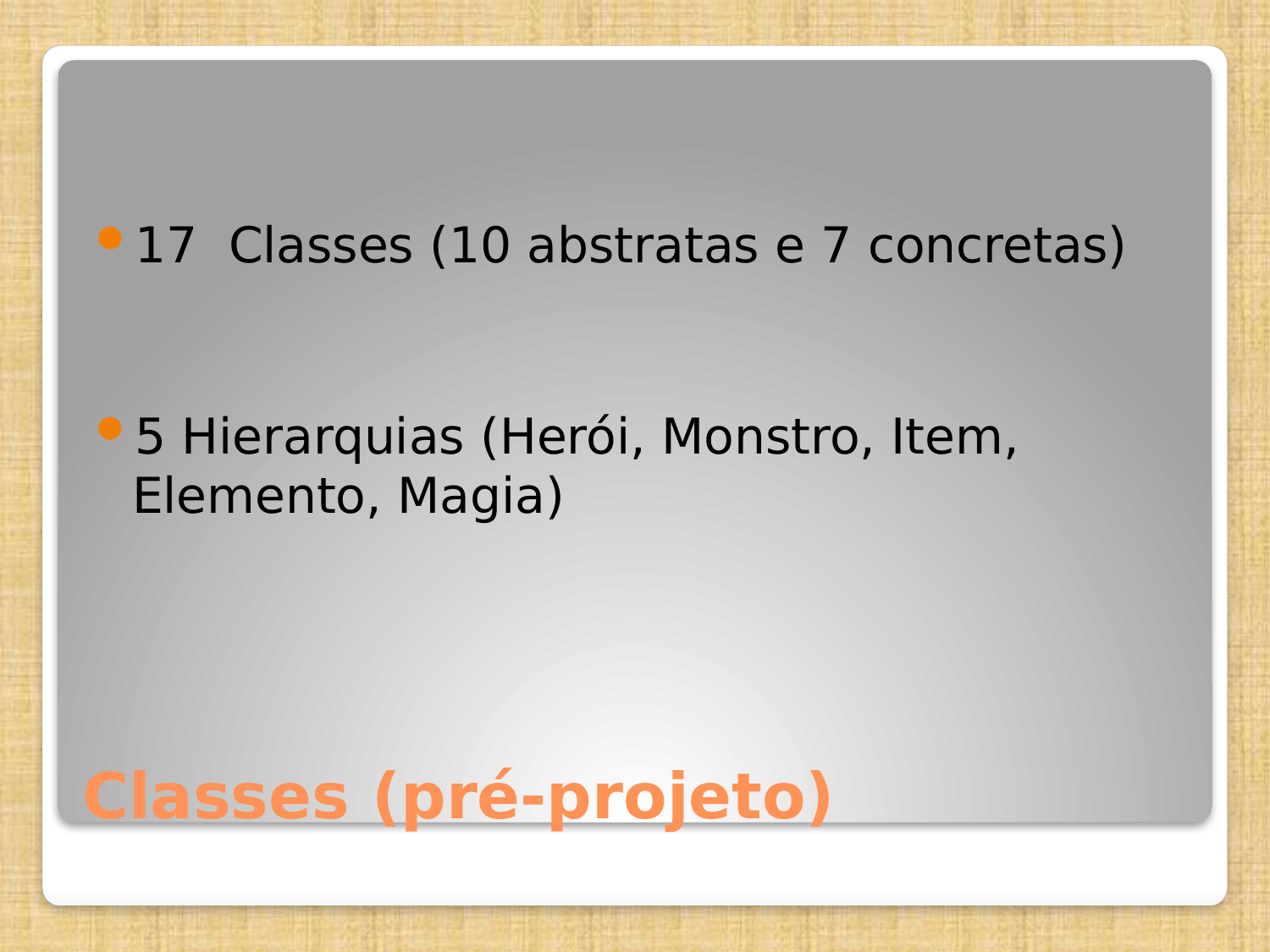

17  Classes (10 abstratas e 7 concretas)

5 Hierarquias (Herói, Monstro, Item, Elemento, Magia)
# Classes (pré-projeto)